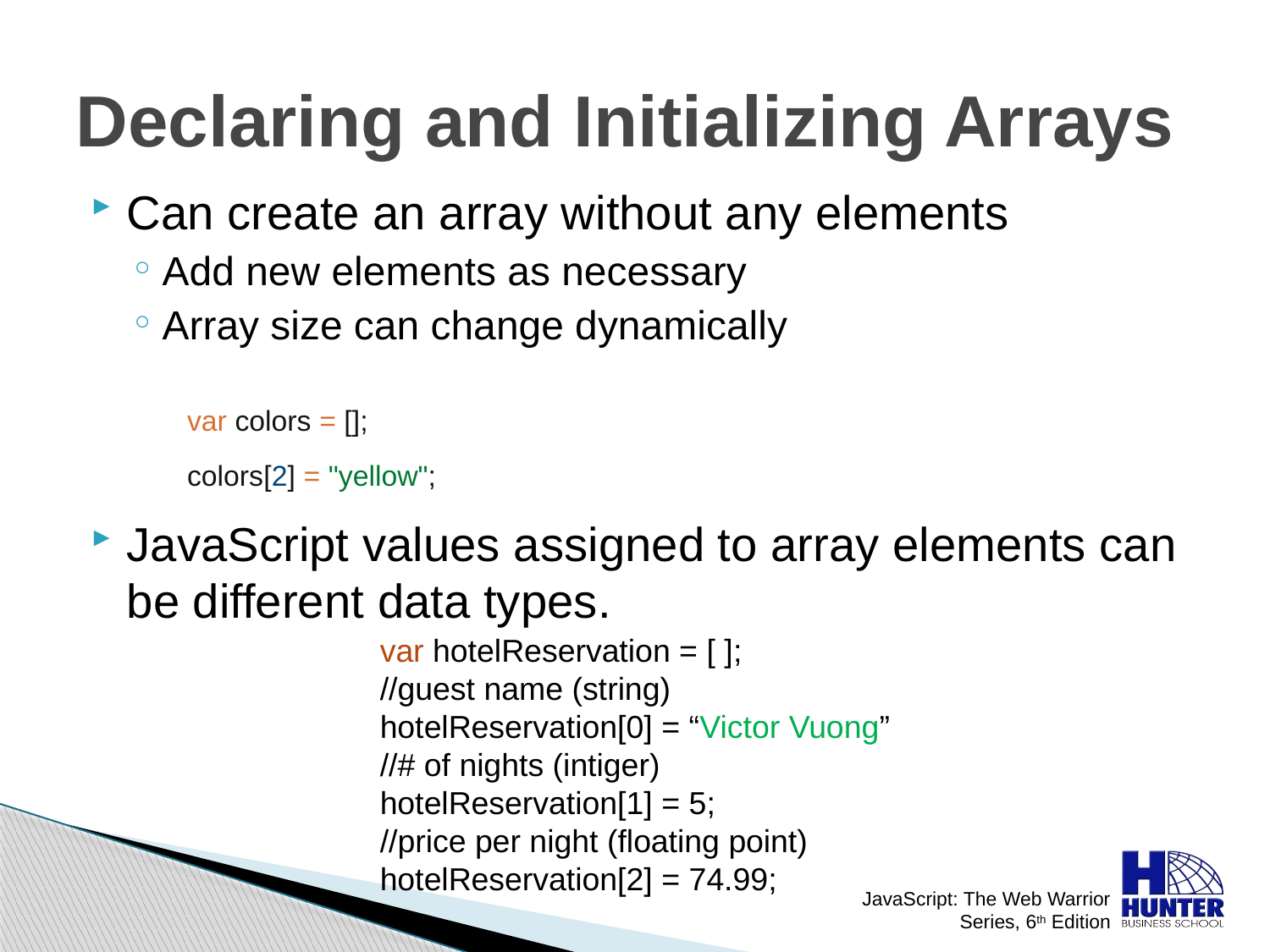

# Declaring and Initializing Arrays
Can create an array without any elements
Add new elements as necessary
Array size can change dynamically
var colors = [];
colors[2] = "yellow";
JavaScript values assigned to array elements can be different data types.
var hotelReservation = [ ];
//guest name (string)
hotelReservation[0] = “Victor Vuong”
//# of nights (intiger)
hotelReservation[1] = 5;
//price per night (floating point)
hotelReservation[2] = 74.99;